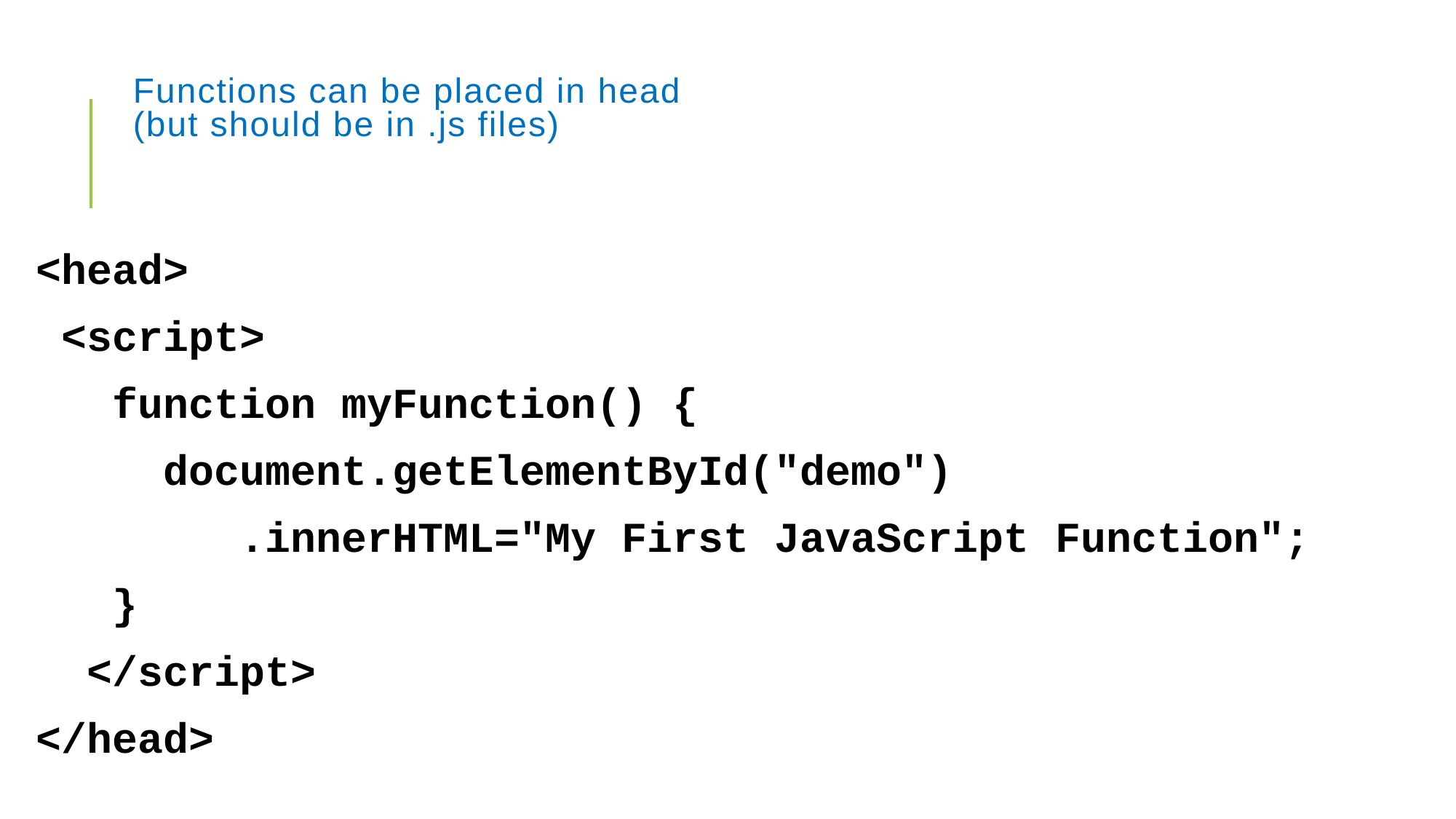

# Functions can be placed in head (but should be in .js files)
<head>
 <script>
   function myFunction() {
     document.getElementById("demo")
        .innerHTML="My First JavaScript Function";
   }
  </script>
</head>